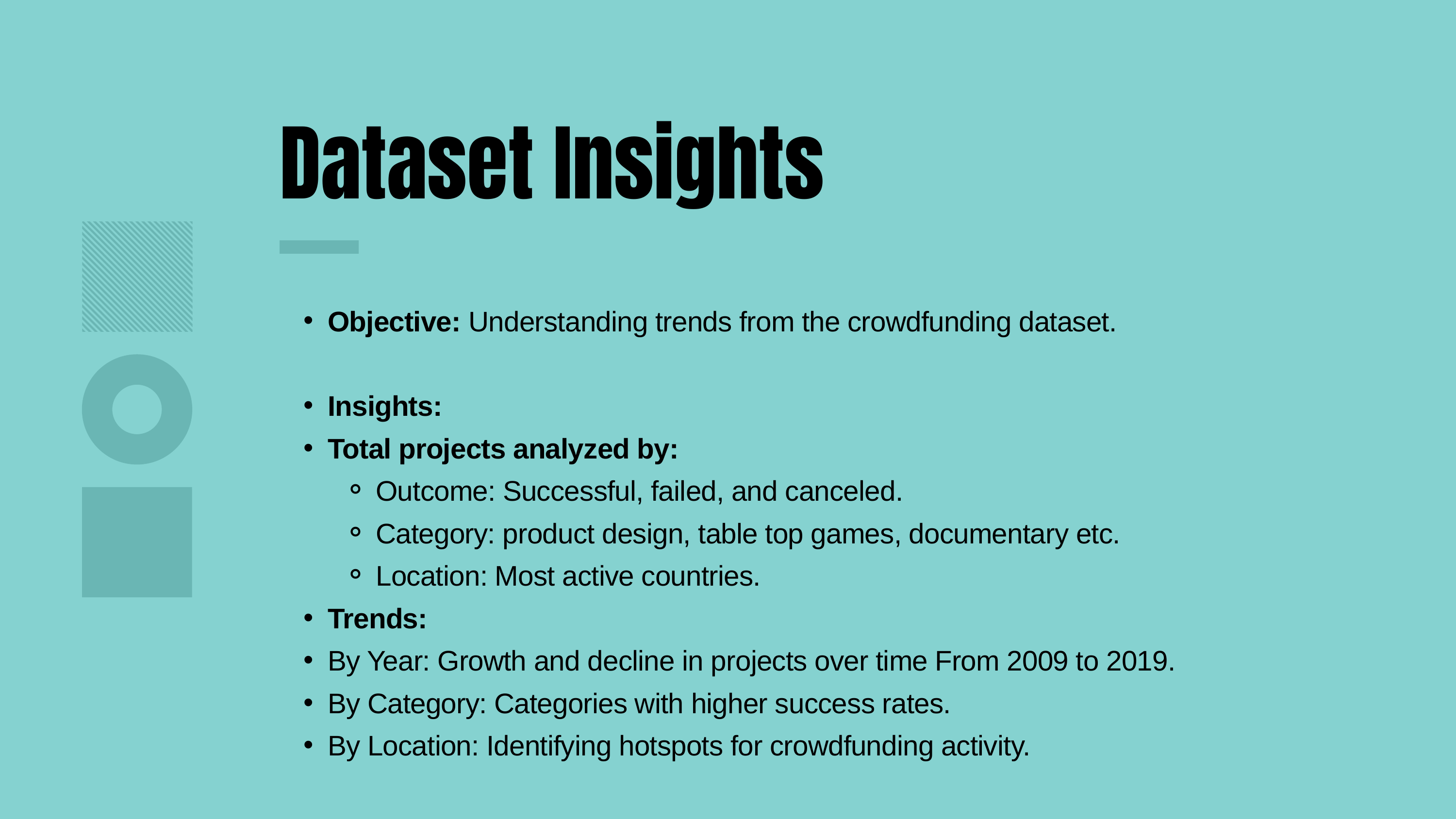

Dataset Insights

Objective: Understanding trends from the crowdfunding dataset.

Insights:
Total projects analyzed by:
Outcome: Successful, failed, and canceled.
Category: product design, table top games, documentary etc.
Location: Most active countries.
Trends:
By Year: Growth and decline in projects over time From 2009 to 2019.
By Category: Categories with higher success rates.
By Location: Identifying hotspots for crowdfunding activity.